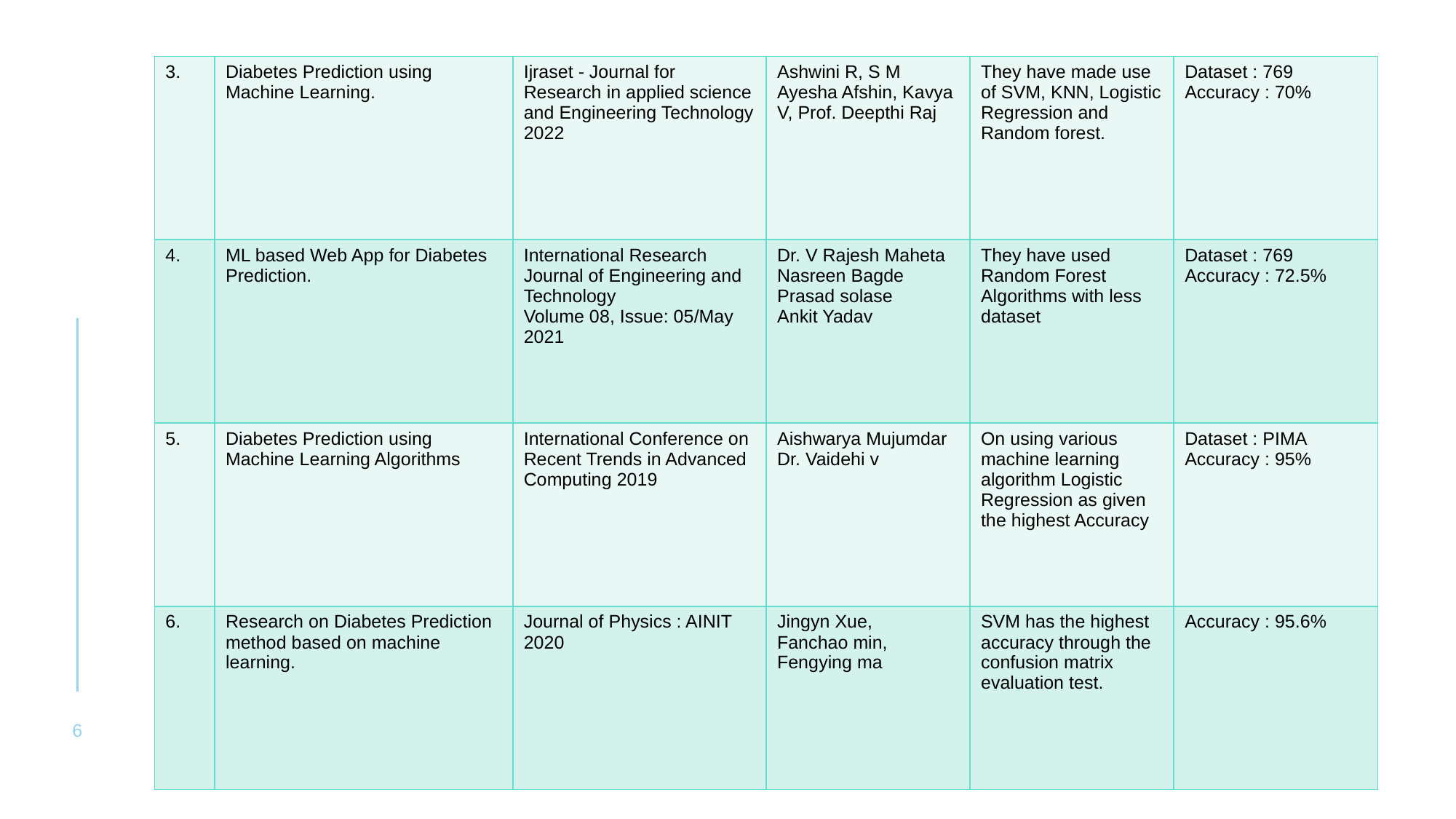

| 3. | Diabetes Prediction using Machine Learning. | Ijraset - Journal for Research in applied science and Engineering Technology 2022 | Ashwini R, S M Ayesha Afshin, Kavya V, Prof. Deepthi Raj | They have made use of SVM, KNN, Logistic Regression and Random forest. | Dataset : 769 Accuracy : 70% |
| --- | --- | --- | --- | --- | --- |
| 4. | ML based Web App for Diabetes Prediction. | International Research Journal of Engineering and Technology Volume 08, Issue: 05/May 2021 | Dr. V Rajesh Maheta Nasreen Bagde Prasad solase Ankit Yadav | They have used Random Forest Algorithms with less dataset | Dataset : 769 Accuracy : 72.5% |
| 5. | Diabetes Prediction using Machine Learning Algorithms | International Conference on Recent Trends in Advanced Computing 2019 | Aishwarya Mujumdar Dr. Vaidehi v | On using various machine learning algorithm Logistic Regression as given the highest Accuracy | Dataset : PIMA Accuracy : 95% |
| 6. | Research on Diabetes Prediction method based on machine learning. | Journal of Physics : AINIT 2020 | Jingyn Xue, Fanchao min, Fengying ma | SVM has the highest accuracy through the confusion matrix evaluation test. | Accuracy : 95.6% |
Richard Branson

6